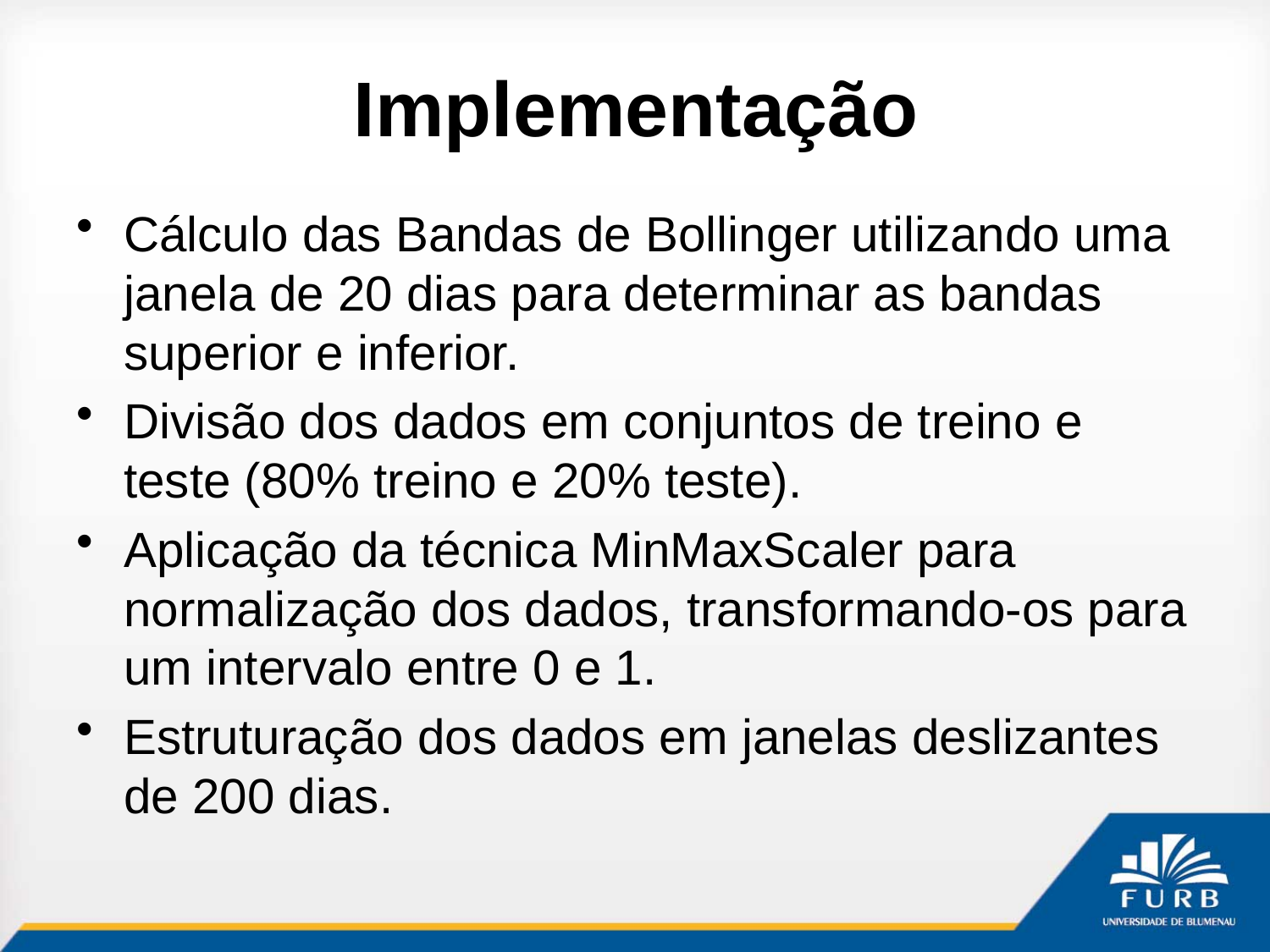

# Implementação
Cálculo das Bandas de Bollinger utilizando uma janela de 20 dias para determinar as bandas superior e inferior.
Divisão dos dados em conjuntos de treino e teste (80% treino e 20% teste).
Aplicação da técnica MinMaxScaler para normalização dos dados, transformando-os para um intervalo entre 0 e 1.
Estruturação dos dados em janelas deslizantes de 200 dias.